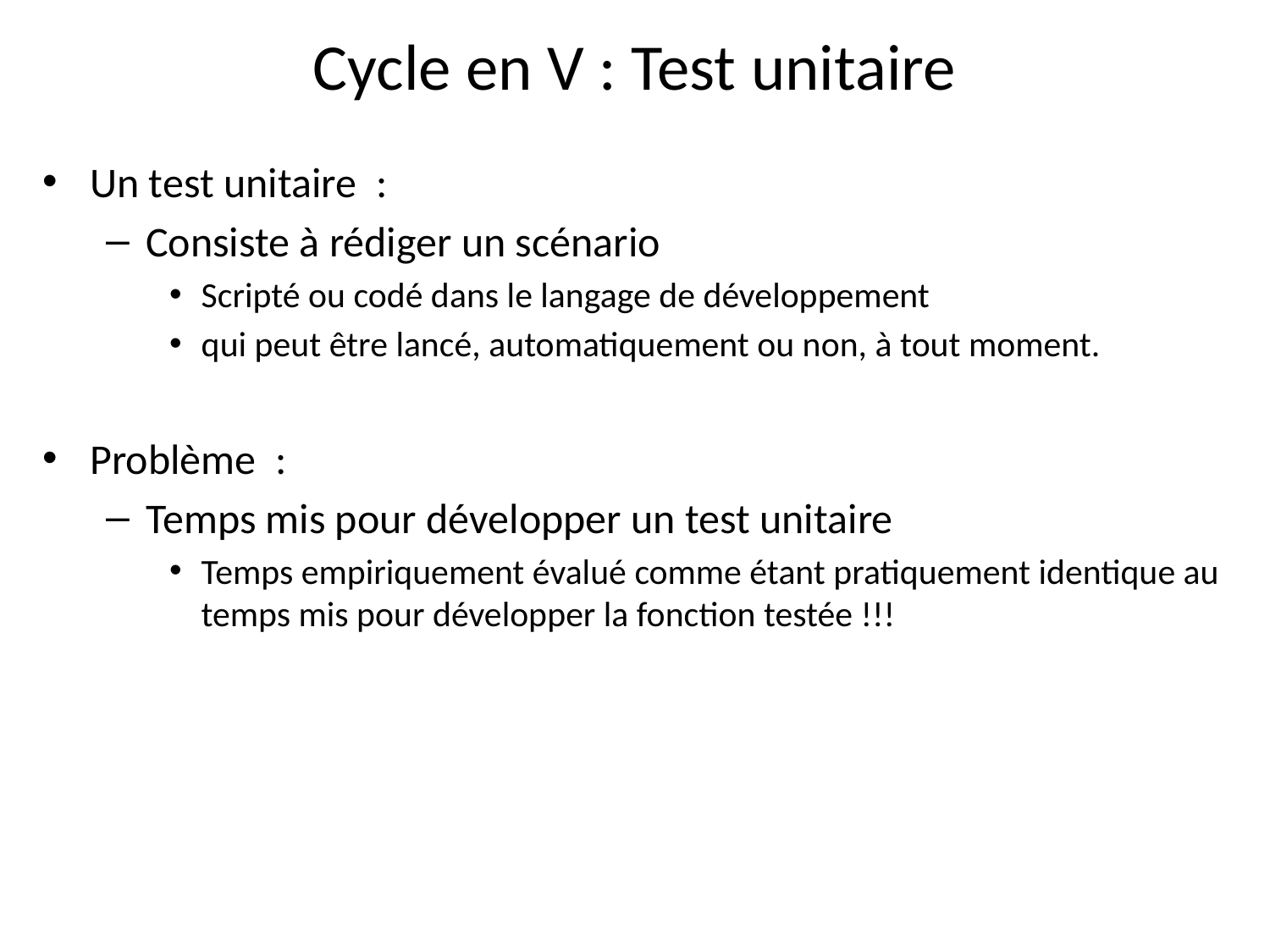

# Cycle en V : Test unitaire
Un test unitaire  :
Consiste à rédiger un scénario
Scripté ou codé dans le langage de développement
qui peut être lancé, automatiquement ou non, à tout moment.

Problème  :
Temps mis pour développer un test unitaire
Temps empiriquement évalué comme étant pratiquement identique au temps mis pour développer la fonction testée !!!